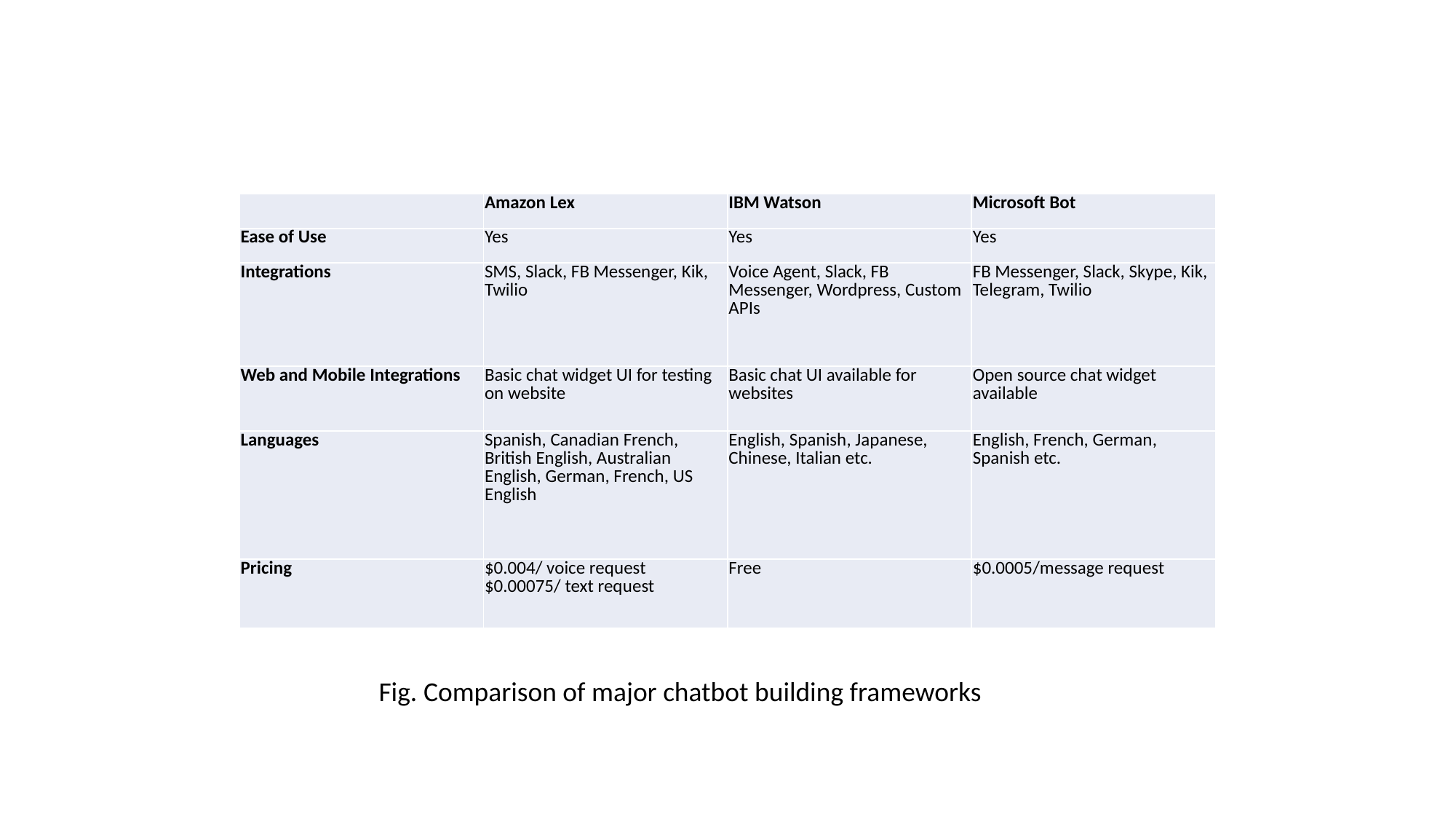

|  | Amazon Lex | IBM Watson | Microsoft Bot |
| --- | --- | --- | --- |
| Ease of Use | Yes | Yes | Yes |
| Integrations | SMS, Slack, FB Messenger, Kik, Twilio | Voice Agent, Slack, FB Messenger, Wordpress, Custom APIs | FB Messenger, Slack, Skype, Kik, Telegram, Twilio |
| Web and Mobile Integrations | Basic chat widget UI for testing on website | Basic chat UI available for websites | Open source chat widget available |
| Languages | Spanish, Canadian French, British English, Australian English, German, French, US English | English, Spanish, Japanese, Chinese, Italian etc. | English, French, German, Spanish etc. |
| Pricing | $0.004/ voice request $0.00075/ text request | Free | $0.0005/message request |
Fig. Comparison of major chatbot building frameworks